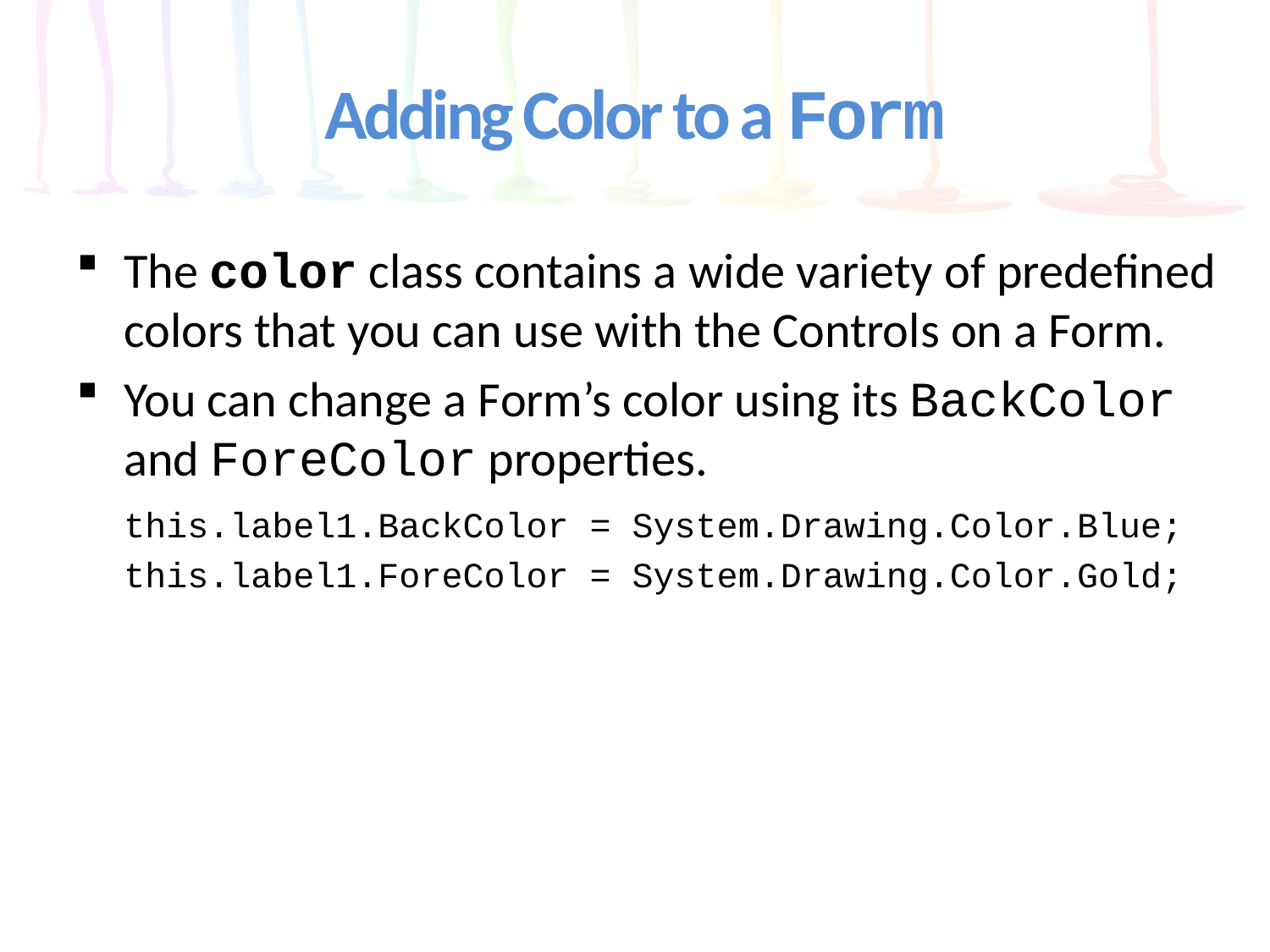

# Adding Color to a Form
The color class contains a wide variety of predefined colors that you can use with the Controls on a Form.
You can change a Form’s color using its BackColor and ForeColor properties.

this.label1.BackColor = System.Drawing.Color.Blue;
this.label1.ForeColor = System.Drawing.Color.Gold;